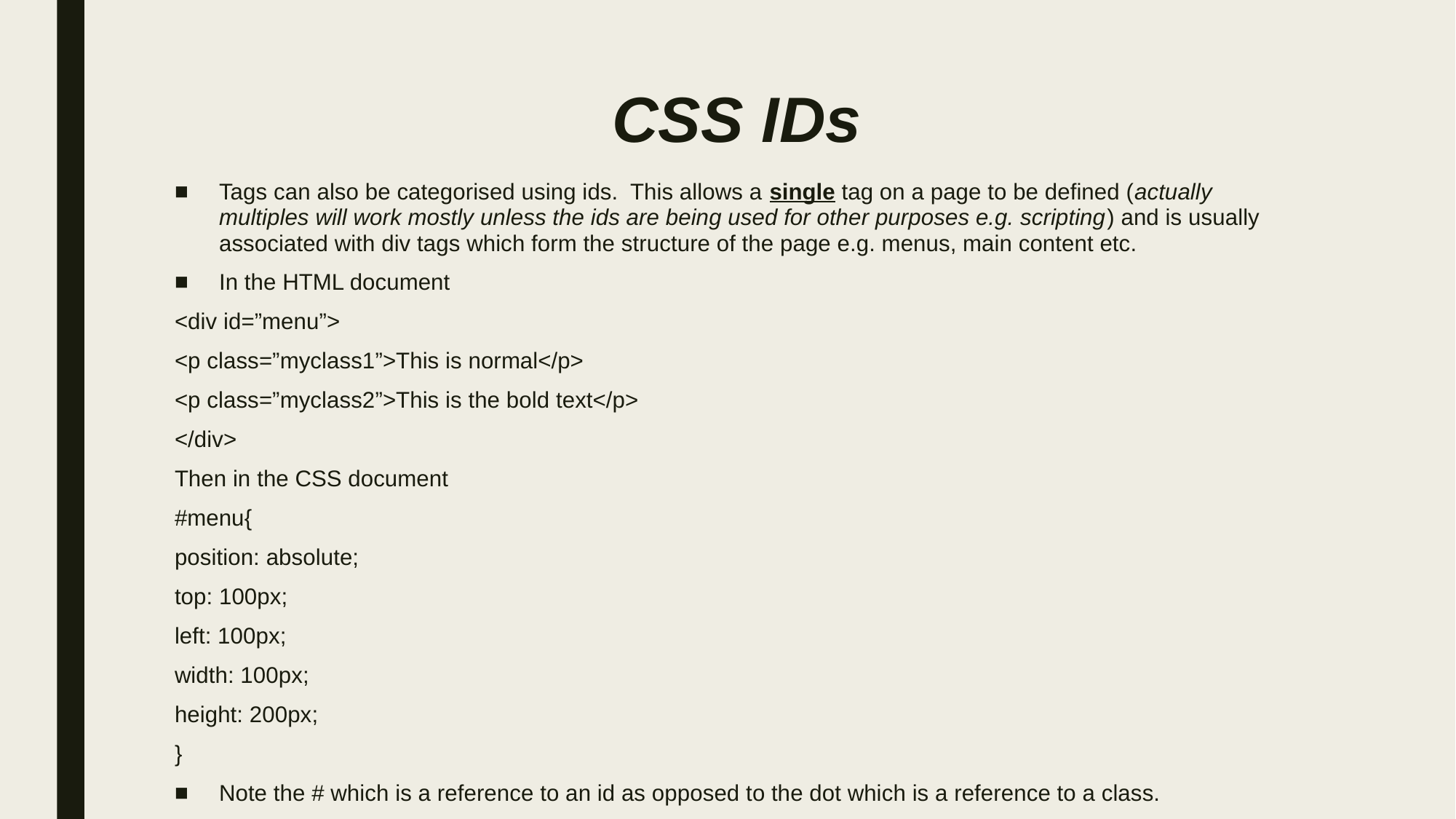

# CSS IDs
Tags can also be categorised using ids.  This allows a single tag on a page to be defined (actually multiples will work mostly unless the ids are being used for other purposes e.g. scripting) and is usually associated with div tags which form the structure of the page e.g. menus, main content etc.
In the HTML document
<div id=”menu”>
<p class=”myclass1”>This is normal</p>
<p class=”myclass2”>This is the bold text</p>
</div>
Then in the CSS document
#menu{
position: absolute;
top: 100px;
left: 100px;
width: 100px;
height: 200px;
}
Note the # which is a reference to an id as opposed to the dot which is a reference to a class.